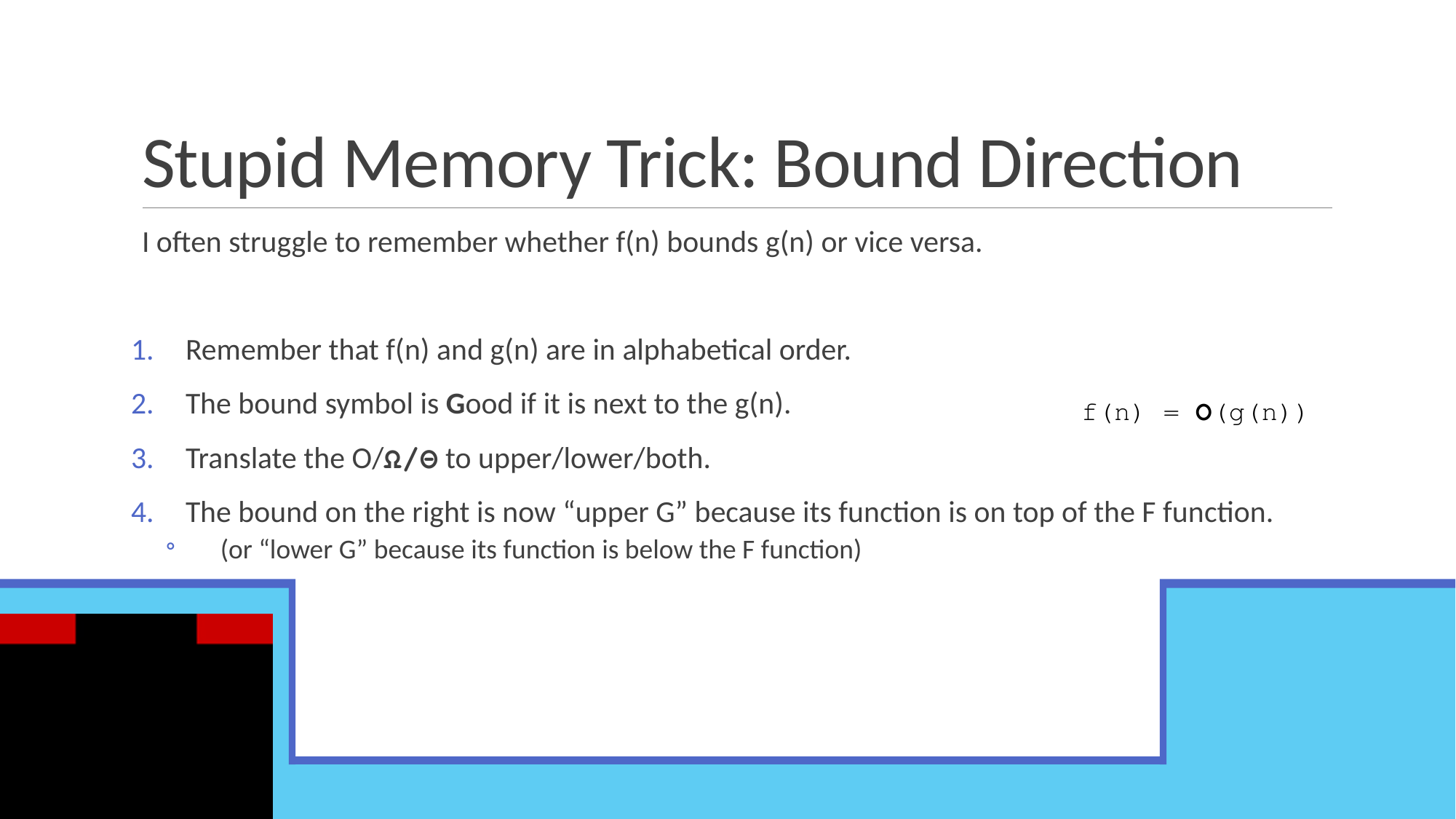

# Stupid Memory Trick: Bound Direction
I often struggle to remember whether f(n) bounds g(n) or vice versa.

Remember that f(n) and g(n) are in alphabetical order.
The bound symbol is Good if it is next to the g(n).
Translate the O/Ω/Θ to upper/lower/both.
The bound on the right is now “upper G” because its function is on top of the F function.
(or “lower G” because its function is below the F function)
f(n) = O(g(n))